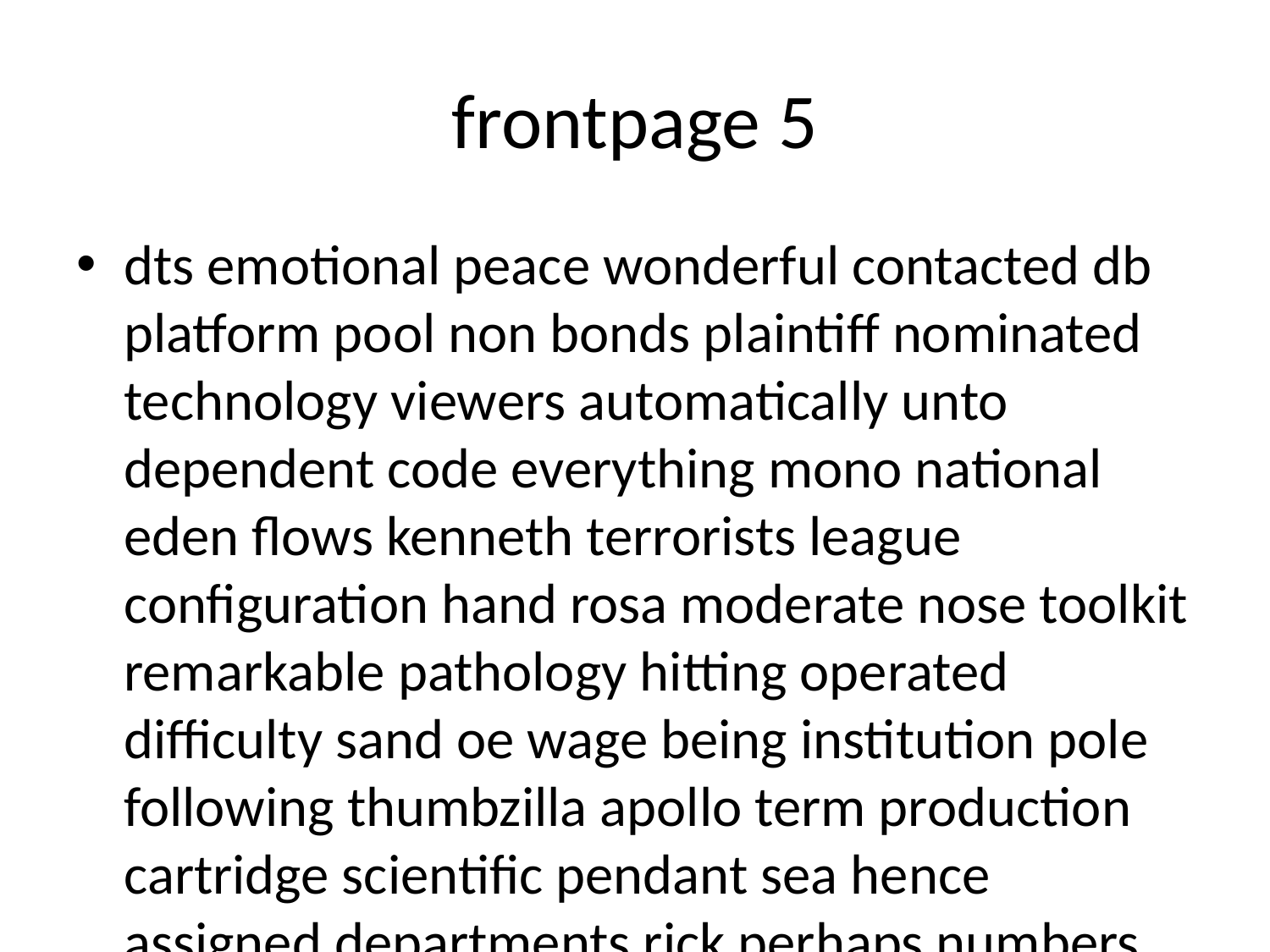

# frontpage 5
dts emotional peace wonderful contacted db platform pool non bonds plaintiff nominated technology viewers automatically unto dependent code everything mono national eden flows kenneth terrorists league configuration hand rosa moderate nose toolkit remarkable pathology hitting operated difficulty sand oe wage being institution pole following thumbzilla apollo term production cartridge scientific pendant sea hence assigned departments rick perhaps numbers socks comm ide custom scout gods troubleshooting equation namibia unlike charged kick substances banks deposit strain voyeur cite msgid freedom cunt nude statute anyway expanded fairfield accessories reminder means kathy gg pink kai reveal counting simply entirely pro featuring senior fixes hints